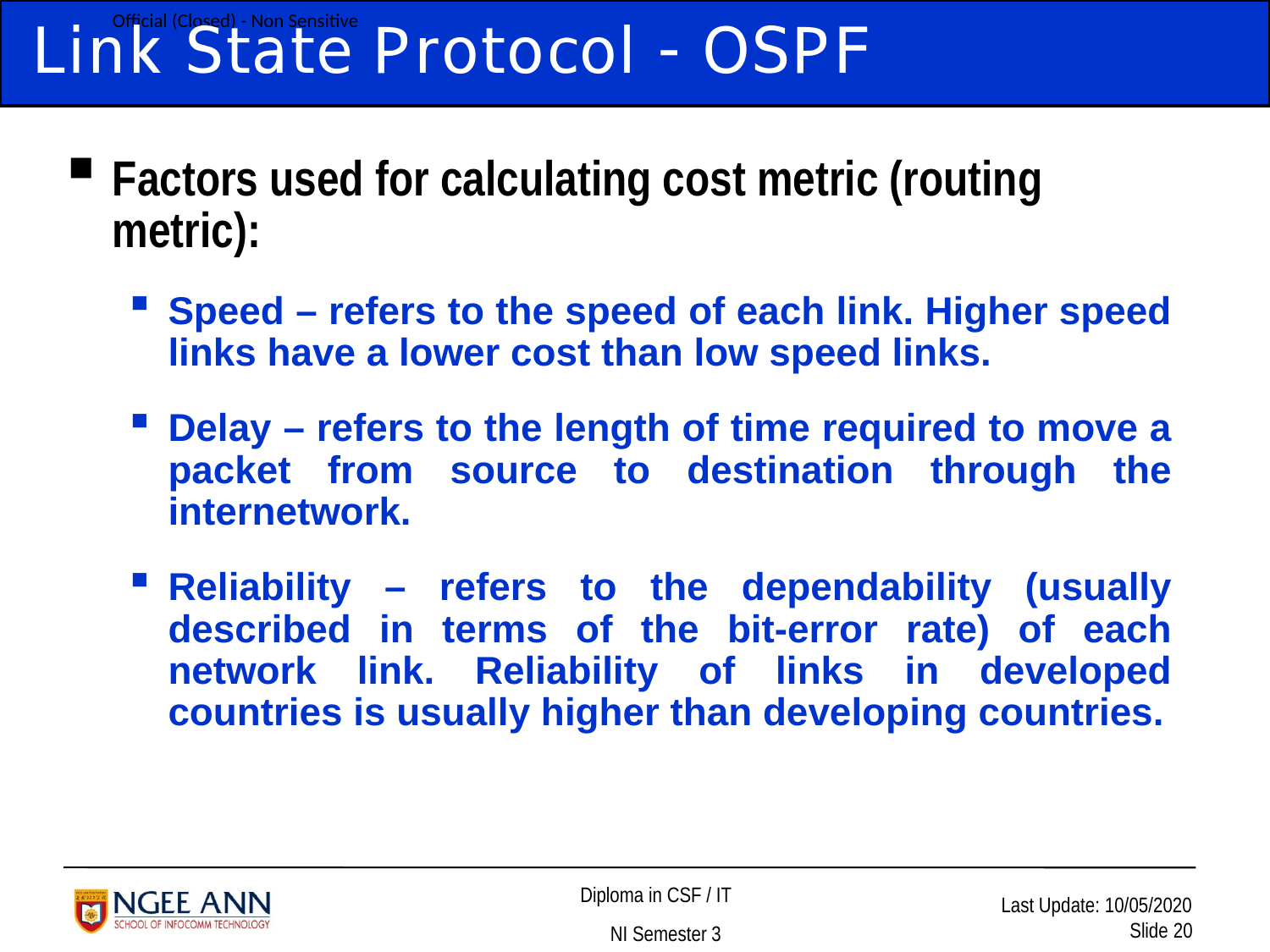

# Link State Protocol - OSPF
Factors used for calculating cost metric (routing metric):
Speed – refers to the speed of each link. Higher speed links have a lower cost than low speed links.
Delay – refers to the length of time required to move a packet from source to destination through the internetwork.
Reliability – refers to the dependability (usually described in terms of the bit-error rate) of each network link. Reliability of links in developed countries is usually higher than developing countries.